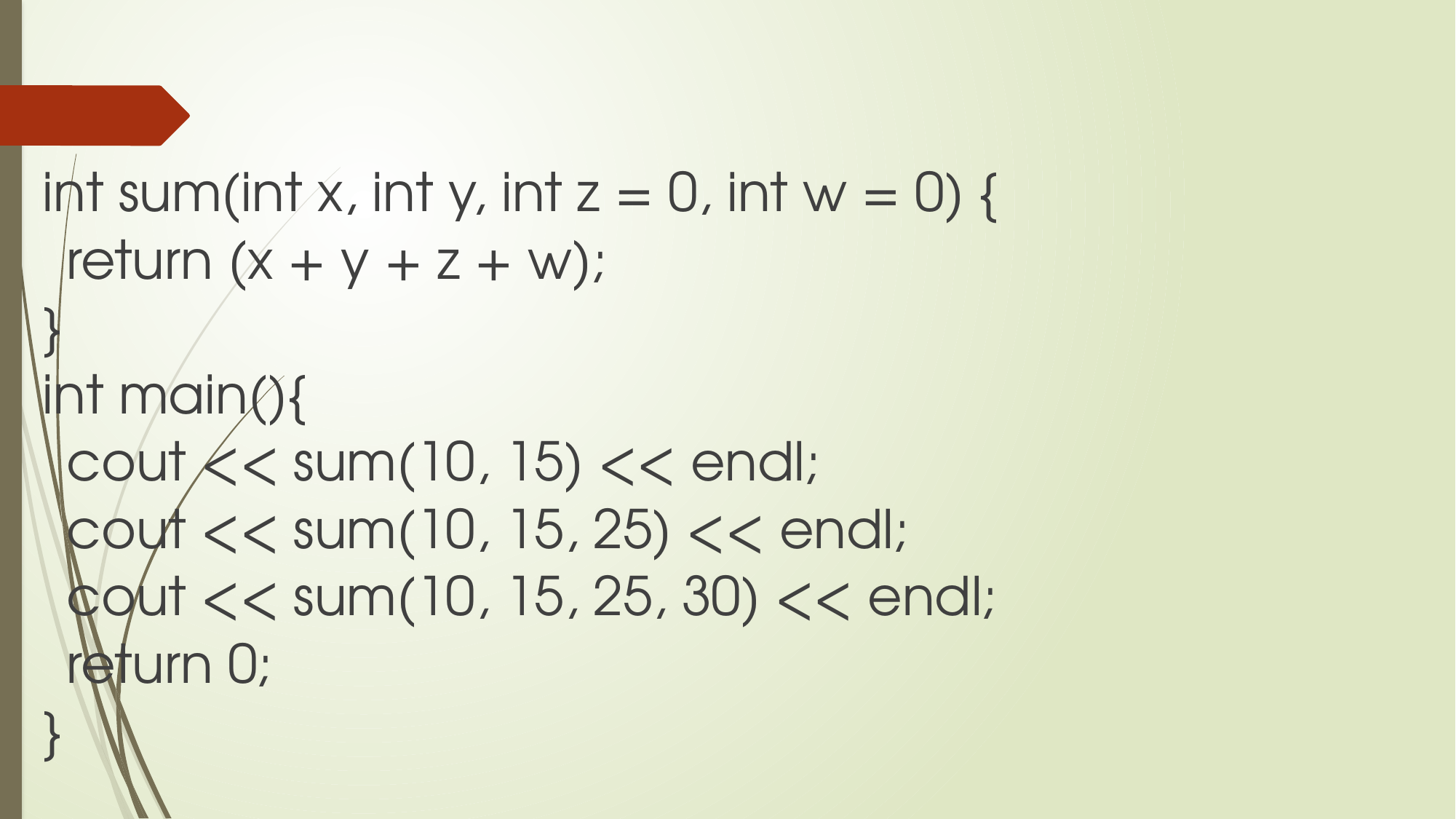

#
int sum(int x, int y, int z = 0, int w = 0) {
	return (x + y + z + w);
}
int main(){
	cout << sum(10, 15) << endl;
	cout << sum(10, 15, 25) << endl;
	cout << sum(10, 15, 25, 30) << endl;
	return 0;
}